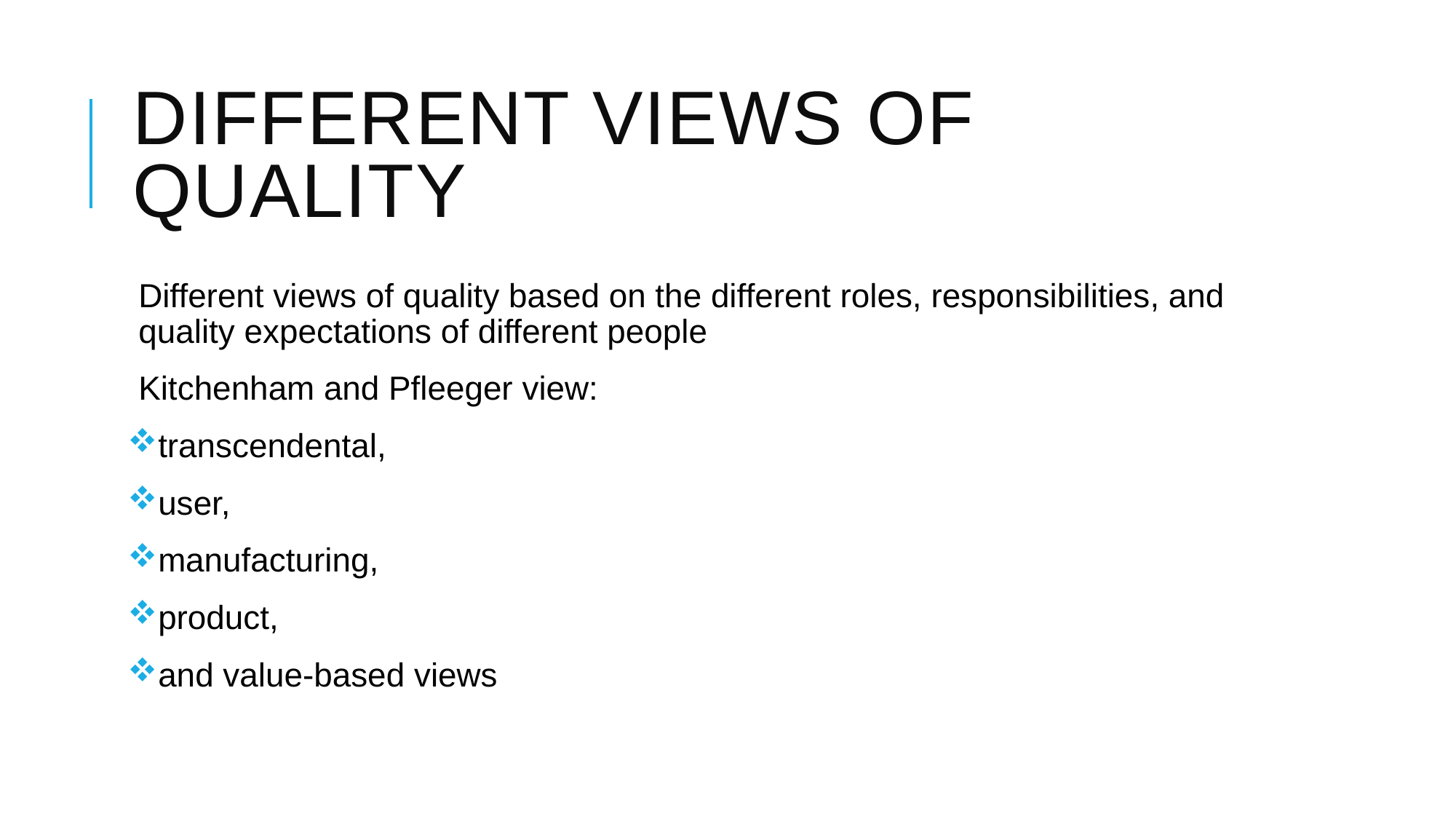

# different views of quality
Different views of quality based on the different roles, responsibilities, and quality expectations of different people
Kitchenham and Pfleeger view:
transcendental,
user,
manufacturing,
product,
and value-based views